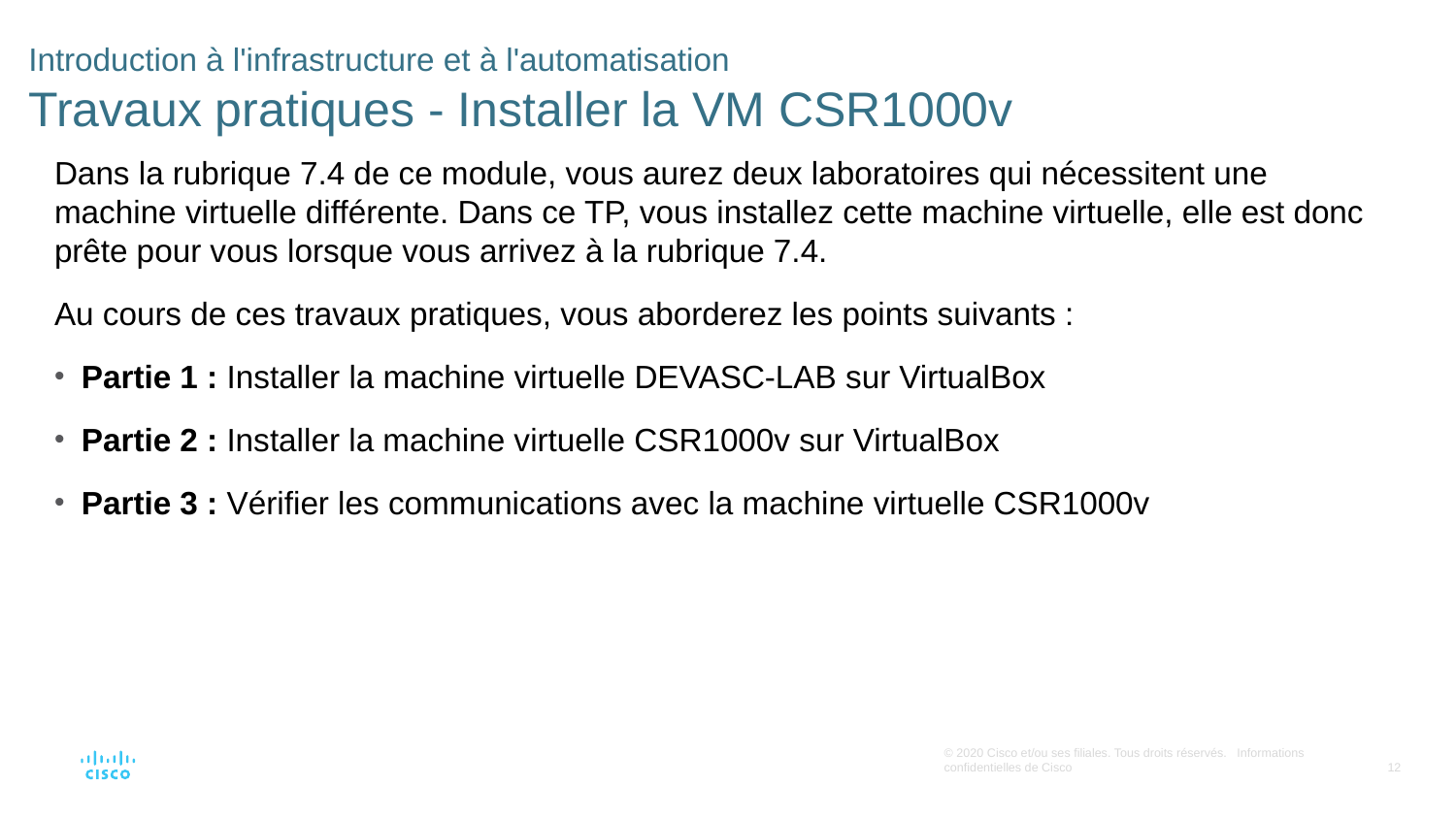

# Introduction à l'infrastructure et à l'automatisation Travaux pratiques - Installer la VM CSR1000v
Dans la rubrique 7.4 de ce module, vous aurez deux laboratoires qui nécessitent une machine virtuelle différente. Dans ce TP, vous installez cette machine virtuelle, elle est donc prête pour vous lorsque vous arrivez à la rubrique 7.4.
Au cours de ces travaux pratiques, vous aborderez les points suivants :
Partie 1 : Installer la machine virtuelle DEVASC-LAB sur VirtualBox
Partie 2 : Installer la machine virtuelle CSR1000v sur VirtualBox
Partie 3 : Vérifier les communications avec la machine virtuelle CSR1000v